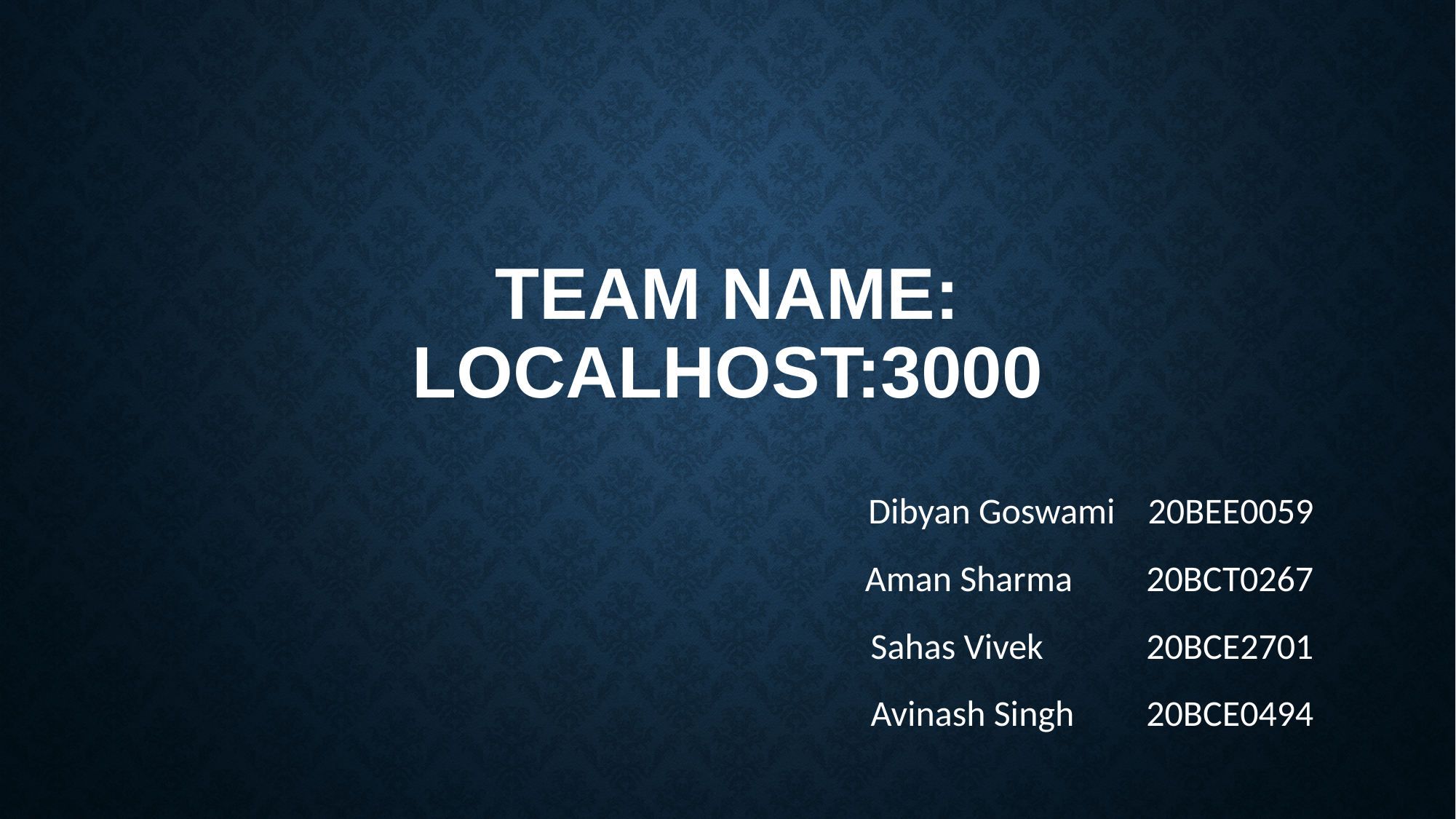

# Team Name: LOCALHOST:3000
 Dibyan Goswami    20BEE0059
Aman Sharma         20BCT0267
 Sahas Vivek	        20BCE2701
 Avinash Singh	        20BCE0494